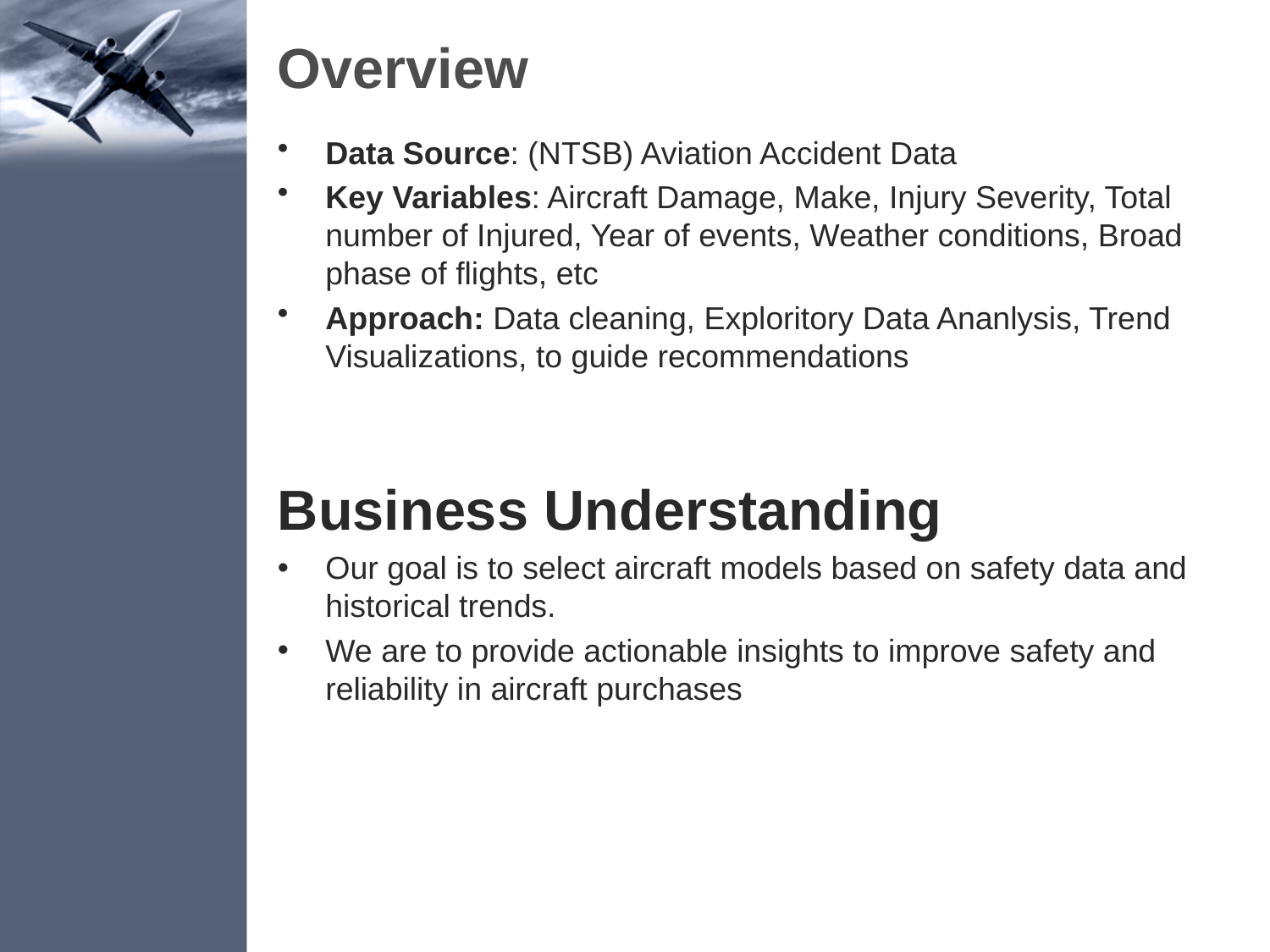

# Overview
Data Source: (NTSB) Aviation Accident Data
Key Variables: Aircraft Damage, Make, Injury Severity, Total number of Injured, Year of events, Weather conditions, Broad phase of flights, etc
Approach: Data cleaning, Exploritory Data Ananlysis, Trend Visualizations, to guide recommendations

Business Understanding
Our goal is to select aircraft models based on safety data and historical trends.
We are to provide actionable insights to improve safety and reliability in aircraft purchases